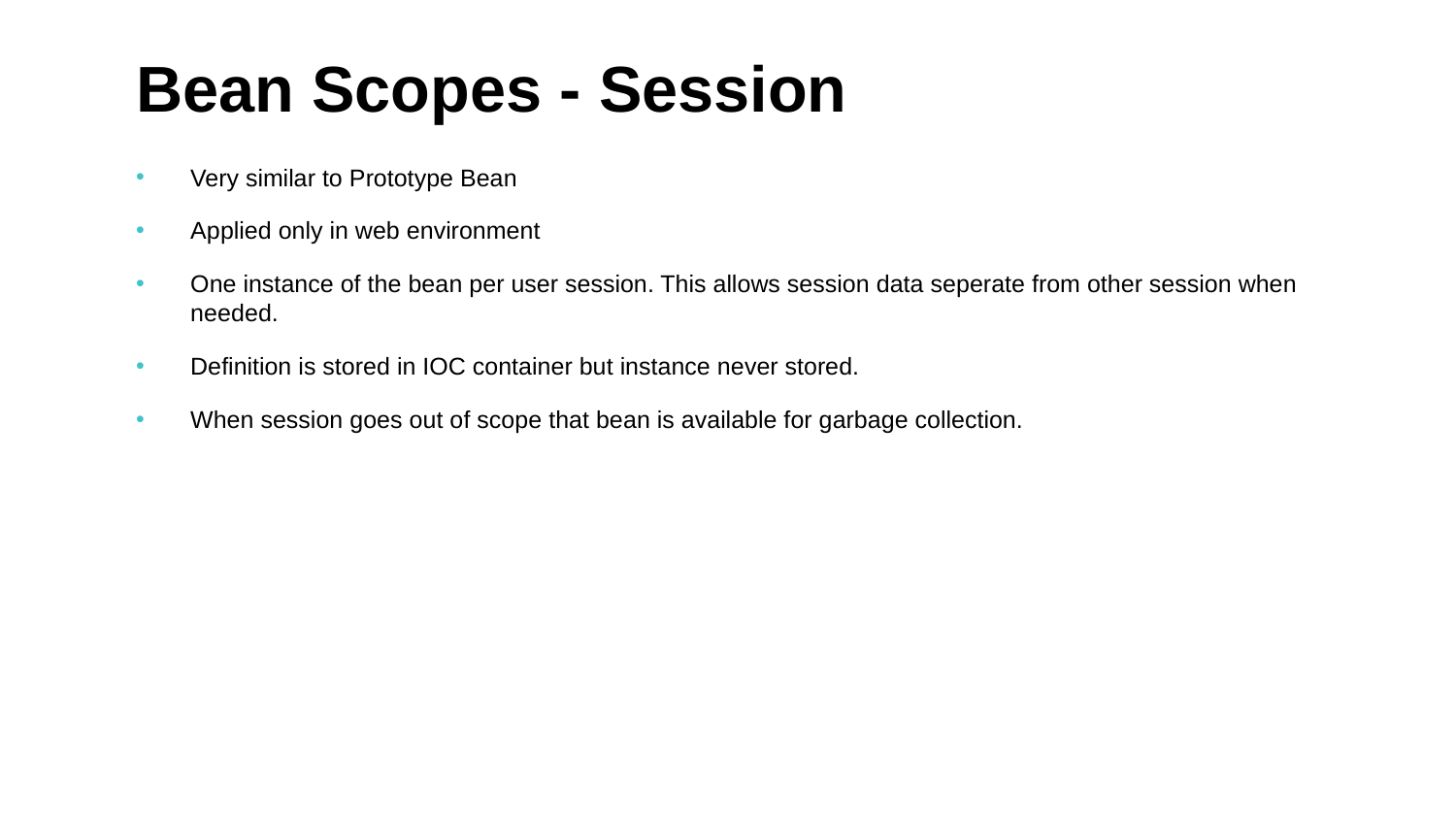

# Bean Scopes - Session
Very similar to Prototype Bean
Applied only in web environment
One instance of the bean per user session. This allows session data seperate from other session when needed.
Definition is stored in IOC container but instance never stored.
When session goes out of scope that bean is available for garbage collection.